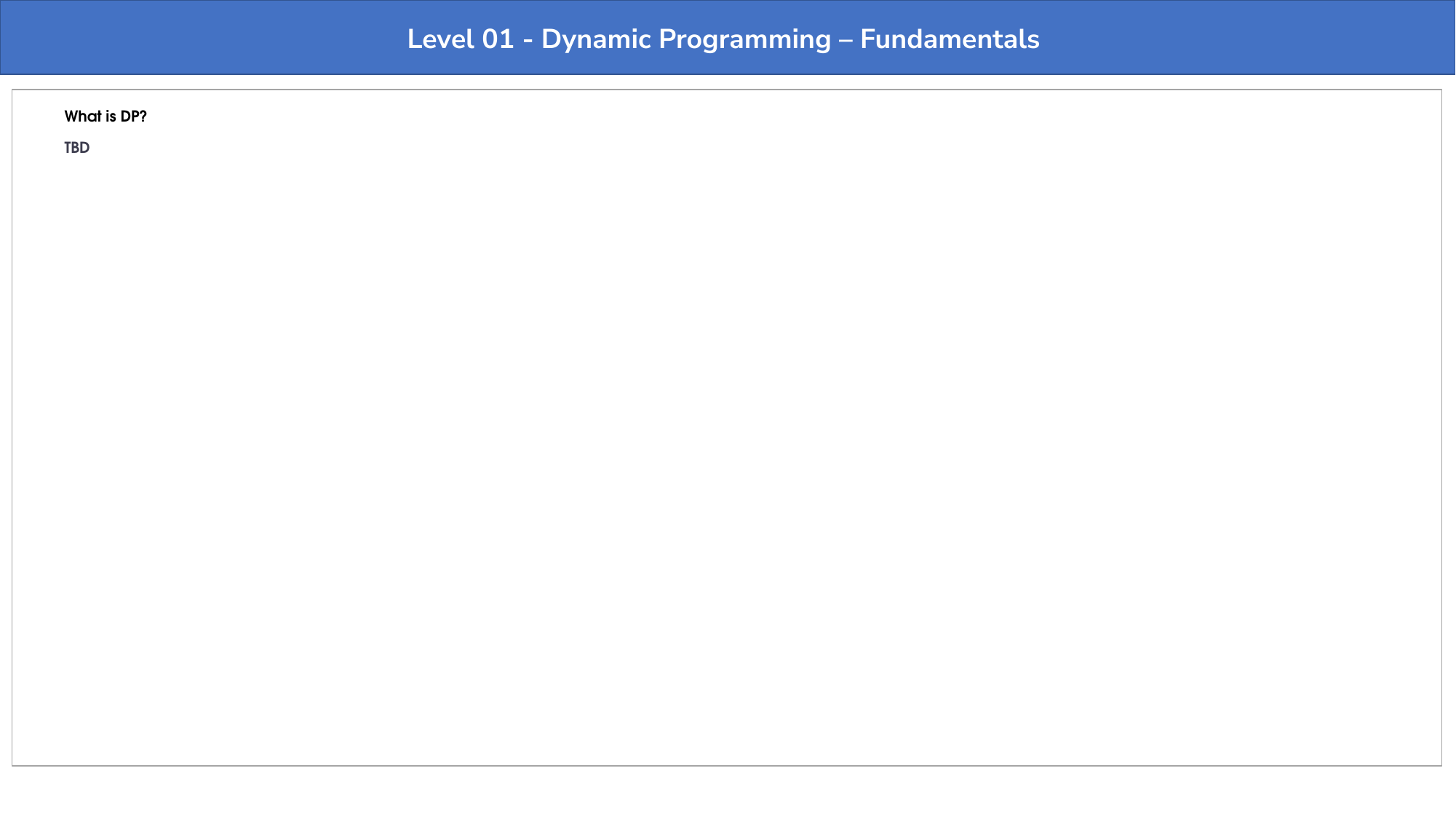

Level 01 - Dynamic Programming – Fundamentals

What is DP?
TBD